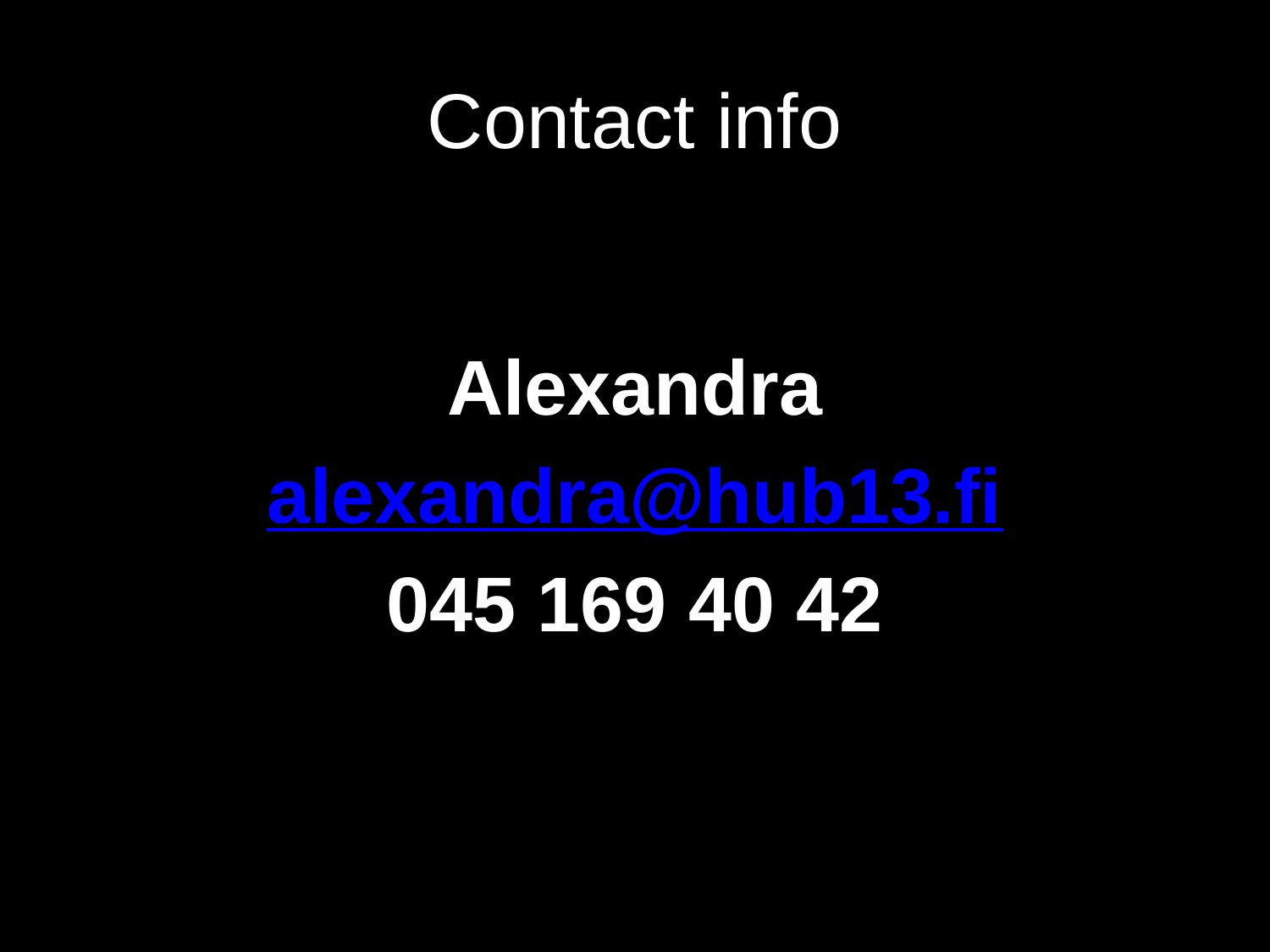

# Contact info

Alexandra
alexandra@hub13.fi
045 169 40 42